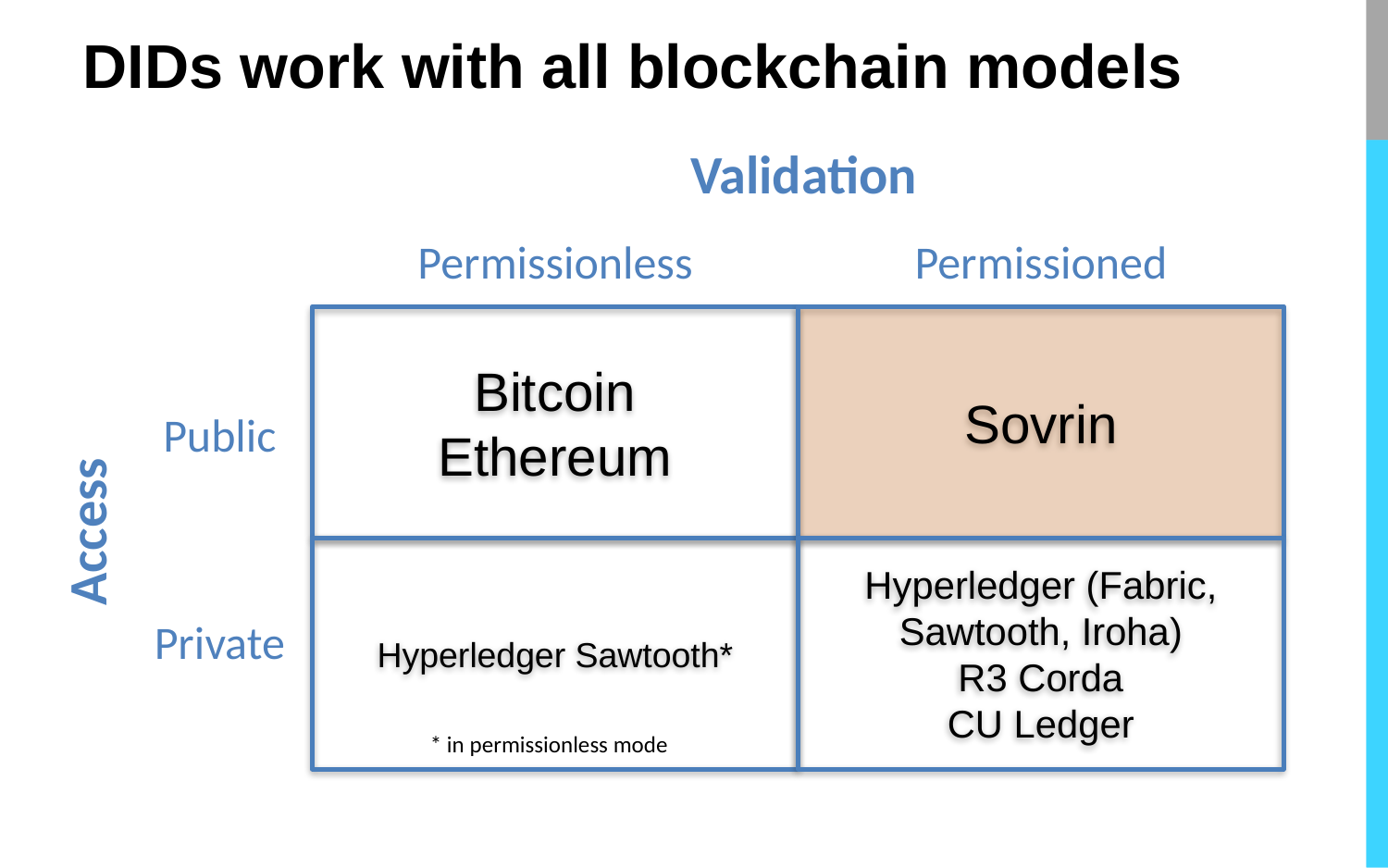

DIDs work with all blockchain models
Validation
Permissionless
Permissioned
Bitcoin
Ethereum
Sovrin
Public
Access
Hyperledger Sawtooth*
Hyperledger (Fabric, Sawtooth, Iroha)
R3 Corda
CU Ledger
Private
* in permissionless mode